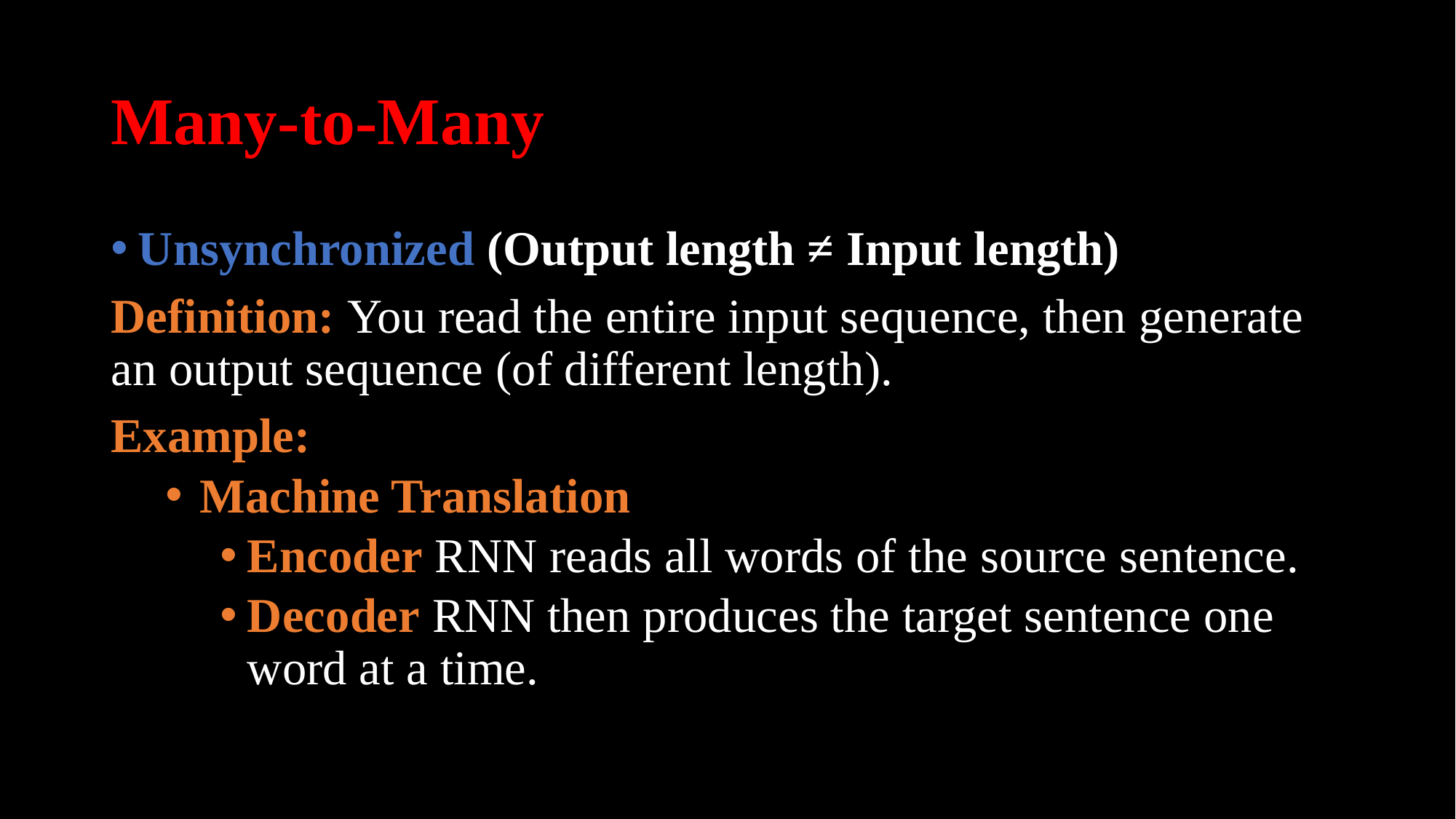

# Many-to-Many
Unsynchronized (Output length ≠ Input length)
Definition: You read the entire input sequence, then generate an output sequence (of different length).
Example:
Machine Translation
Encoder RNN reads all words of the source sentence.
Decoder RNN then produces the target sentence one word at a time.